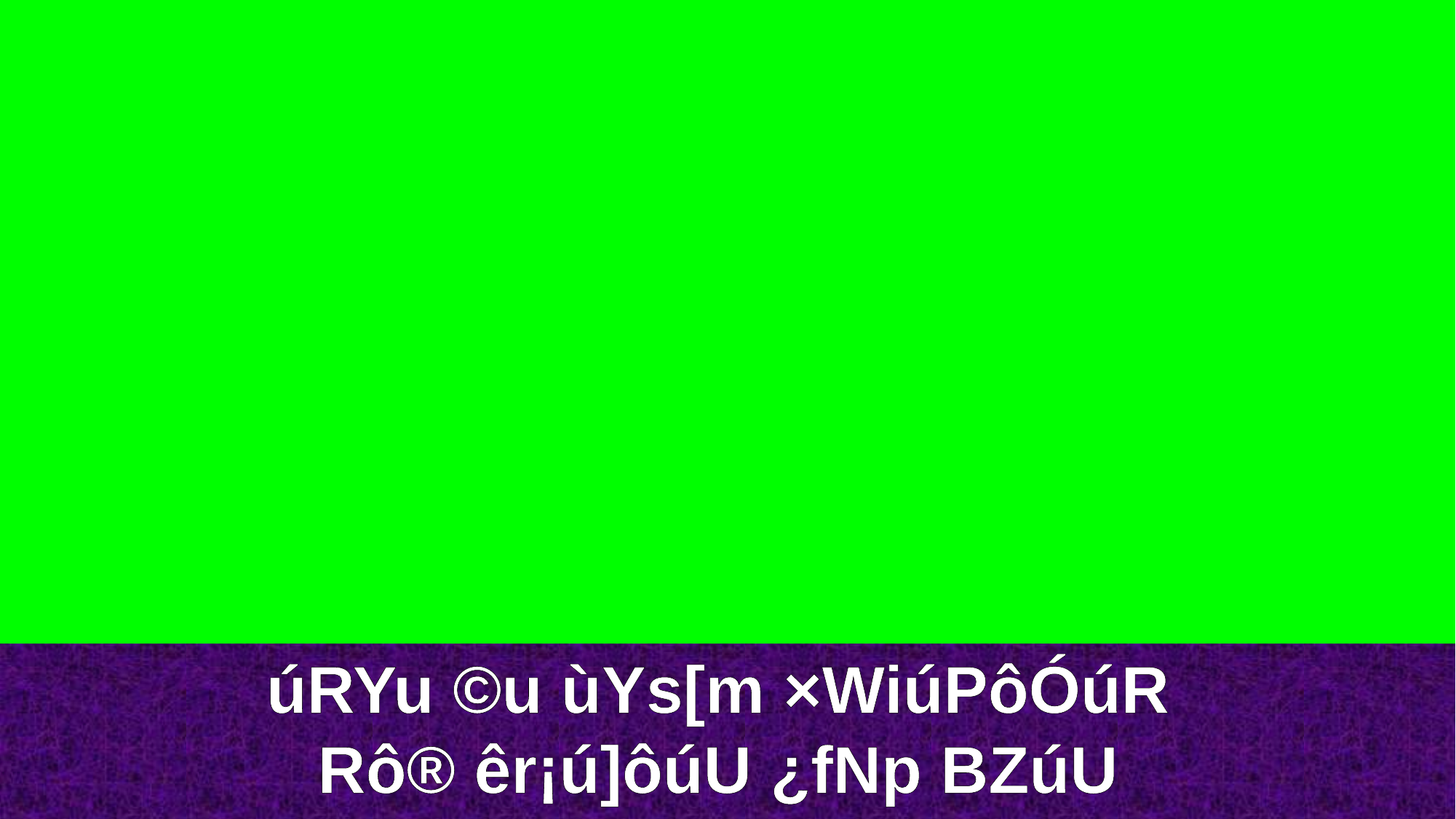

úRYu ©u ùYs[m ×WiúPôÓúR
Rô® êr¡ú]ôúU ¿fNp BZúU